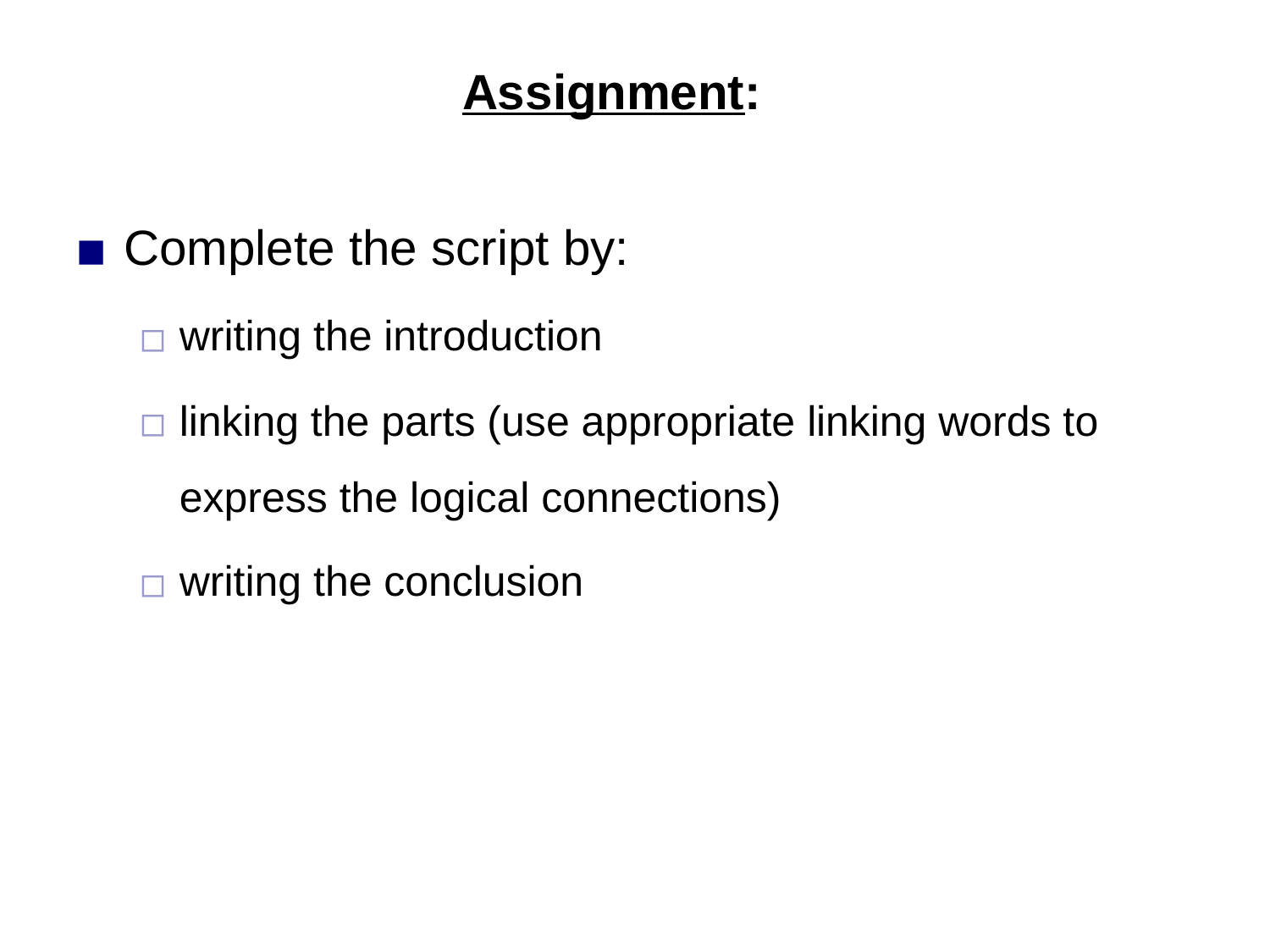

# Assignment:
Complete the script by:
writing the introduction
linking the parts (use appropriate linking words to express the logical connections)
writing the conclusion